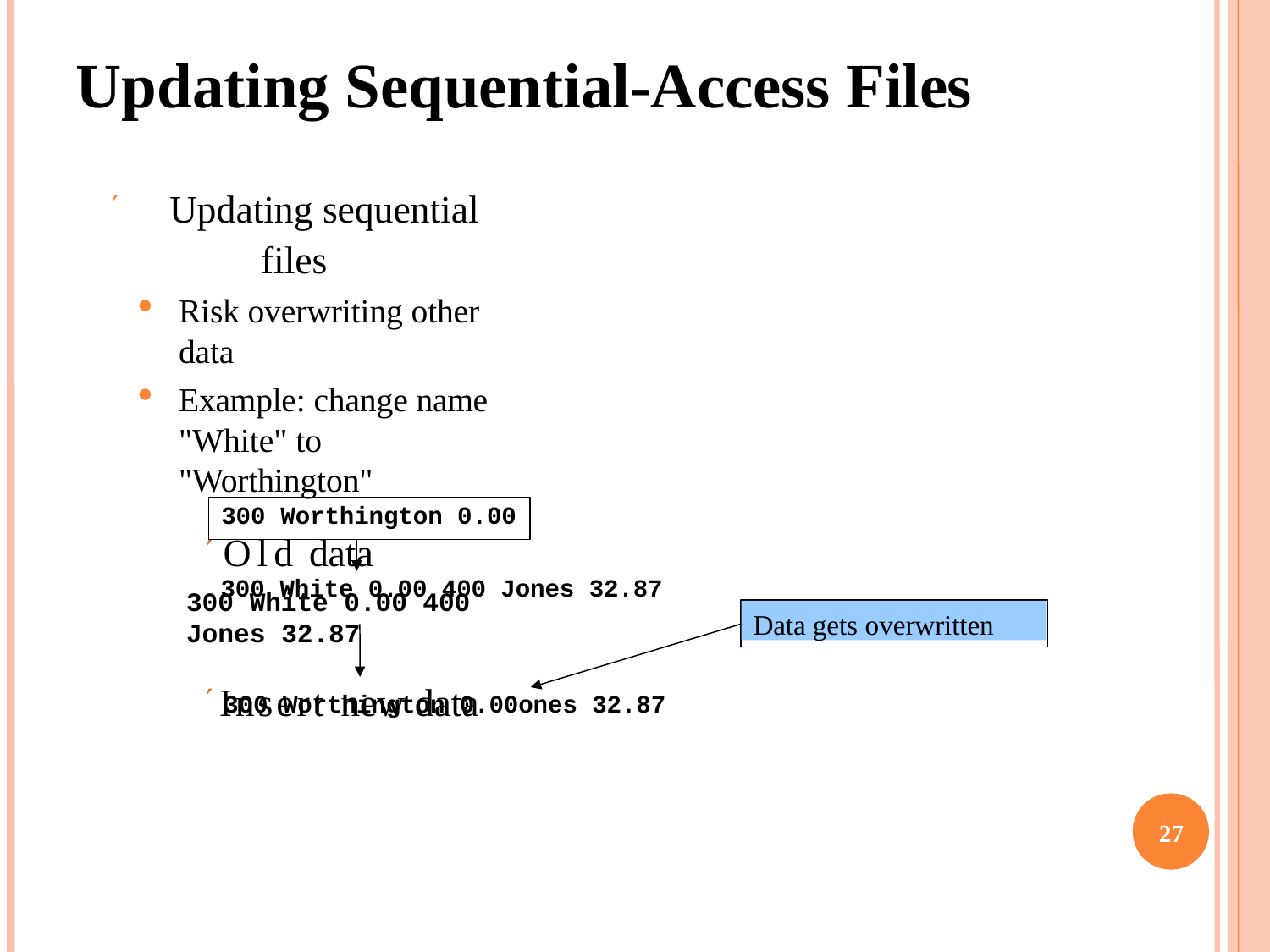

# Updating Sequential-Access Files
′ Updating sequential files
Risk overwriting other data
Example: change name "White" to "Worthington"
′Old data
300 White 0.00 400 Jones 32.87
′Insert new data

| 300 | Worthington 0.00 |
| --- | --- |
| 300 | White 0.00 400 Jones 32.87 |
| 300 | Worthington 0.00ones 32.87 |

Data gets overwritten

27